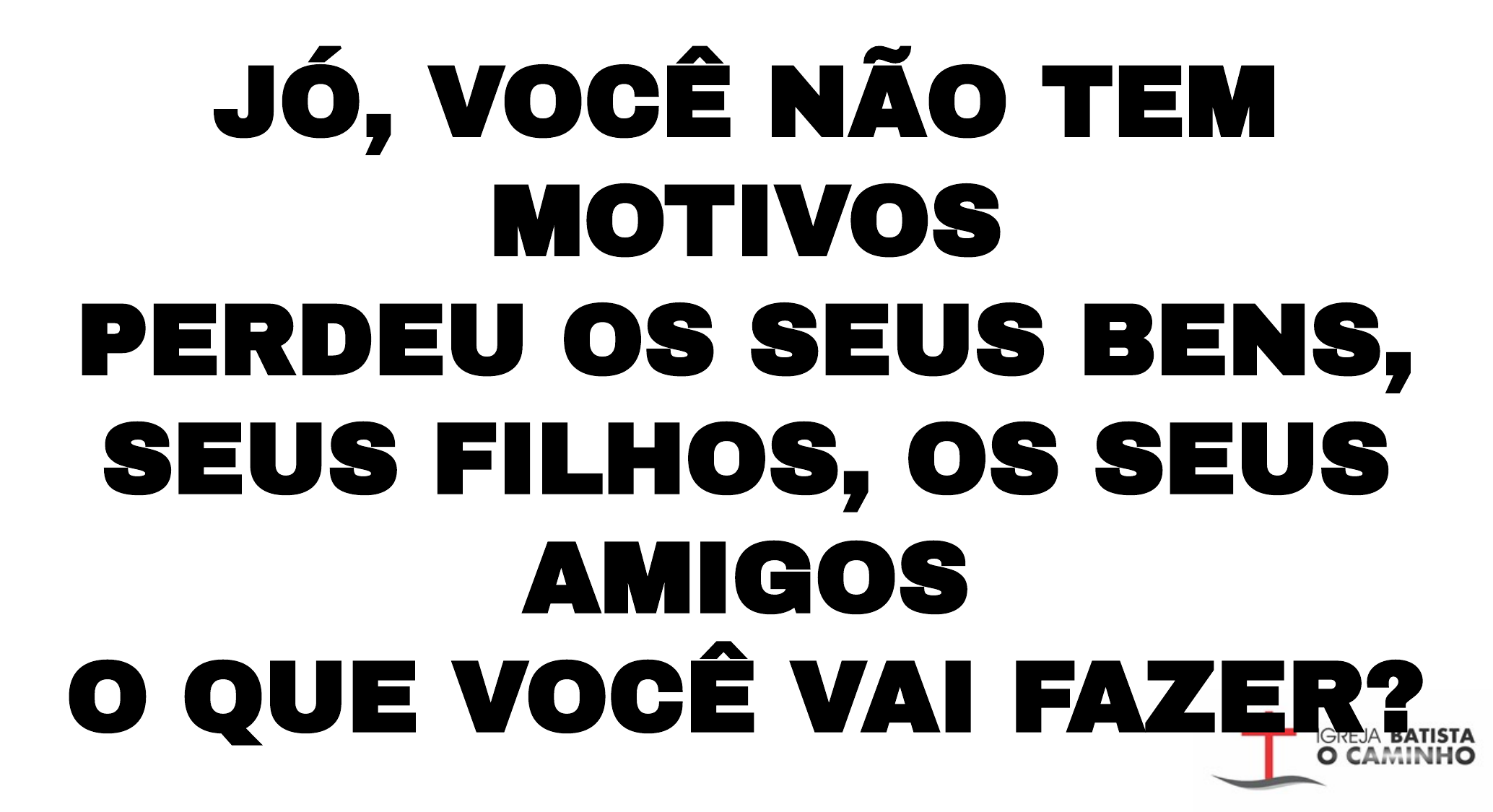

JÓ, VOCÊ NÃO TEM MOTIVOS
PERDEU OS SEUS BENS, SEUS FILHOS, OS SEUS AMIGOS
O QUE VOCÊ VAI FAZER?